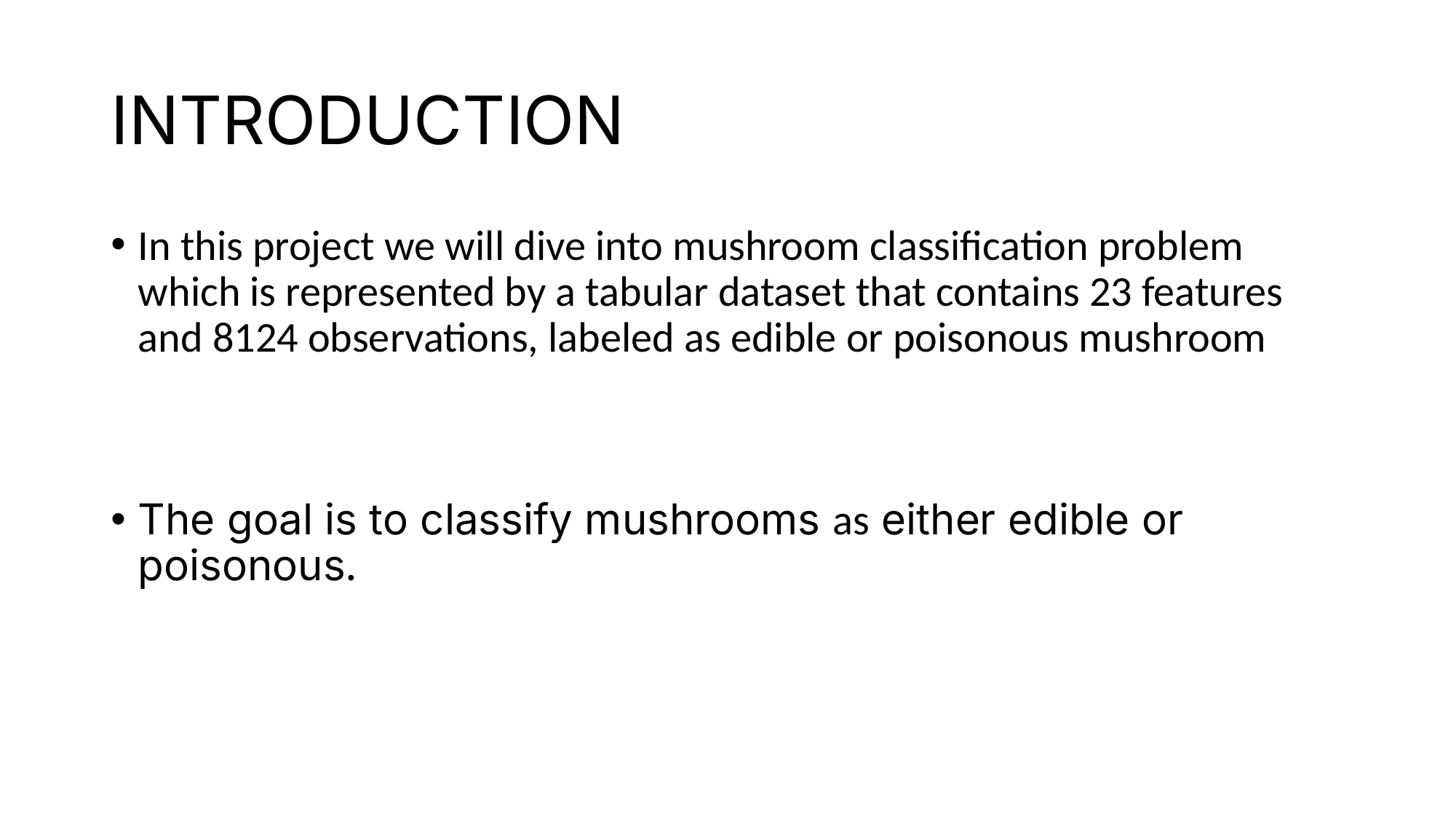

# INTRODUCTION
In this project we will dive into mushroom classification problem which is represented by a tabular dataset that contains 23 features and 8124 observations, labeled as edible or poisonous mushroom

The goal is to classify mushrooms as either edible or poisonous.